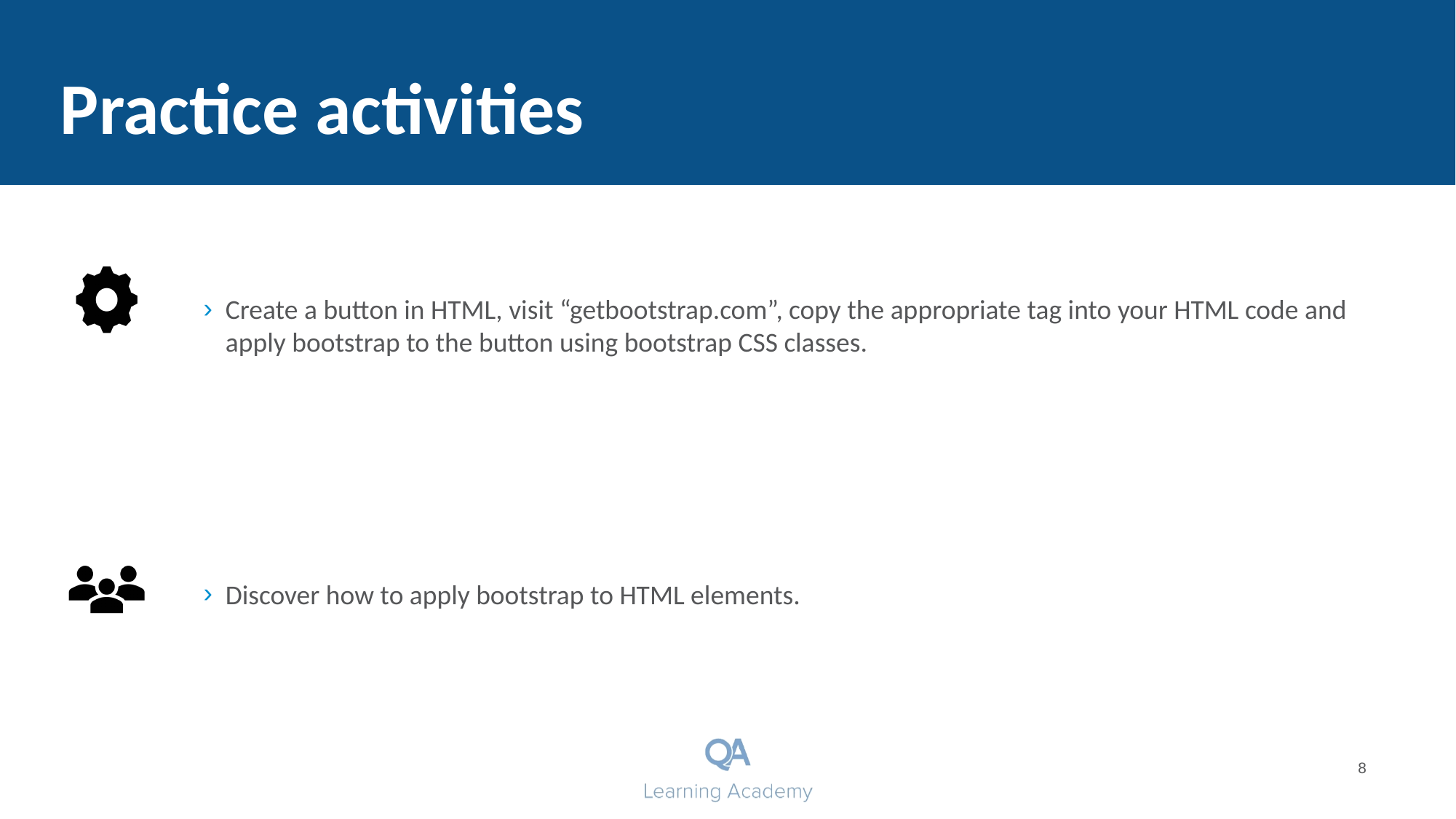

# Practice activities

Create a button in HTML, visit “getbootstrap.com”, copy the appropriate tag into your HTML code and apply bootstrap to the button using bootstrap CSS classes.

Discover how to apply bootstrap to HTML elements.

8